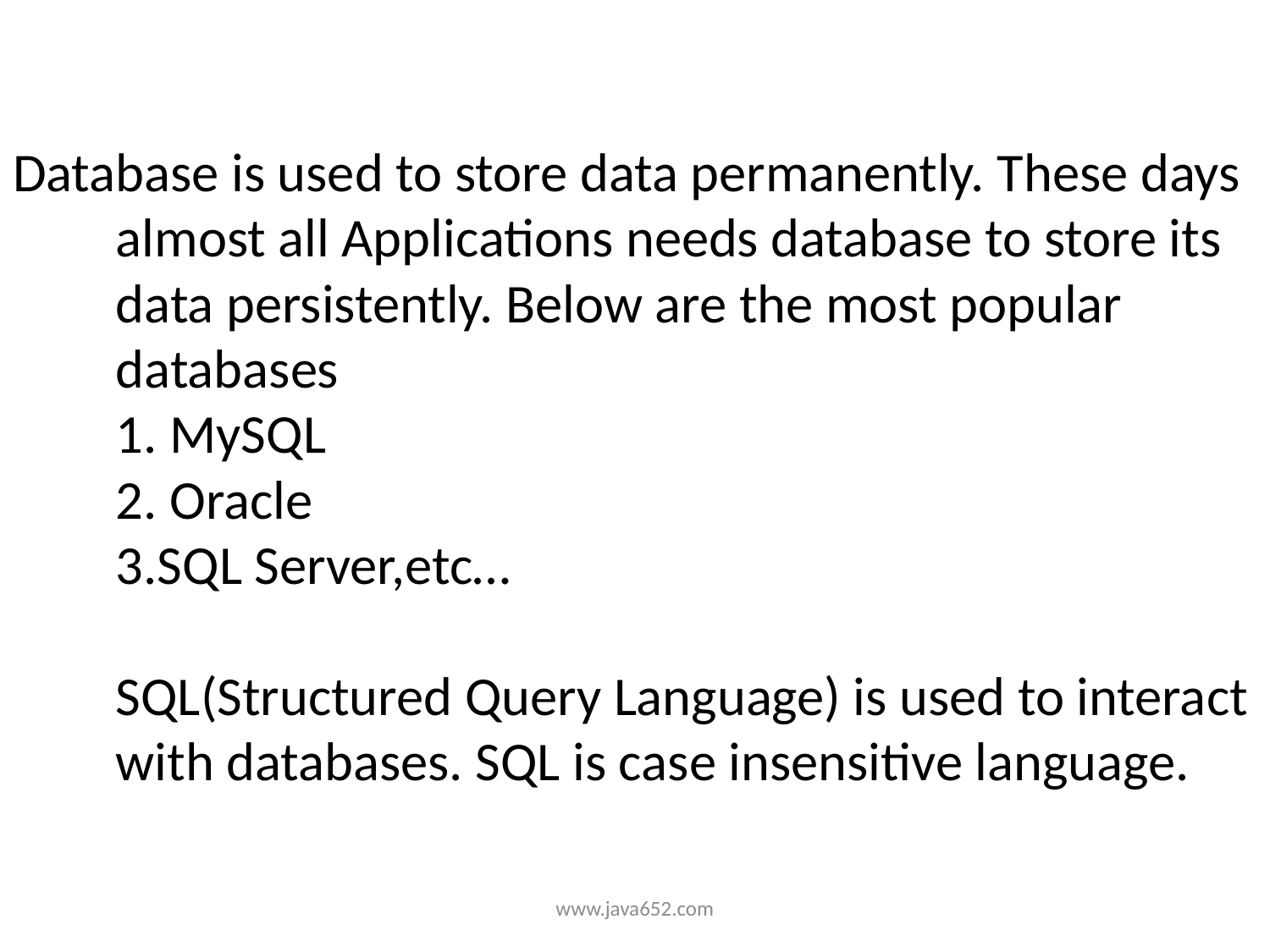

# Database is used to store data permanently. These days almost all Applications needs database to store its data persistently. Below are the most popular databases 1. MySQL 2. Oracle 3.SQL Server,etc… SQL(Structured Query Language) is used to interact with databases. SQL is case insensitive language.
www.java652.com